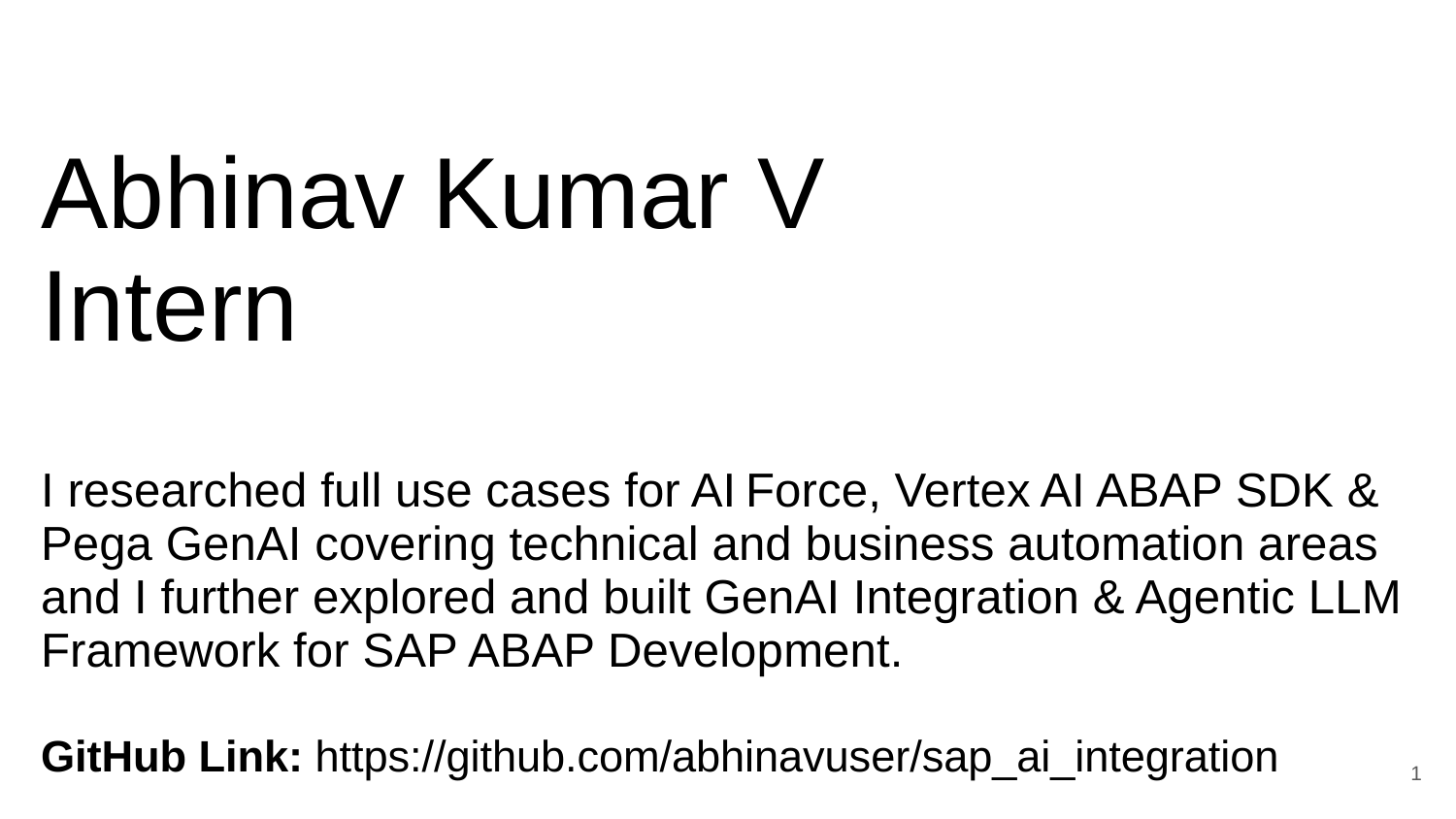

# Abhinav Kumar V Intern
I researched full use cases for AI Force, Vertex AI ABAP SDK & Pega GenAI covering technical and business automation areas and I further explored and built GenAI Integration & Agentic LLM Framework for SAP ABAP Development.
GitHub Link: https://github.com/abhinavuser/sap_ai_integration
1